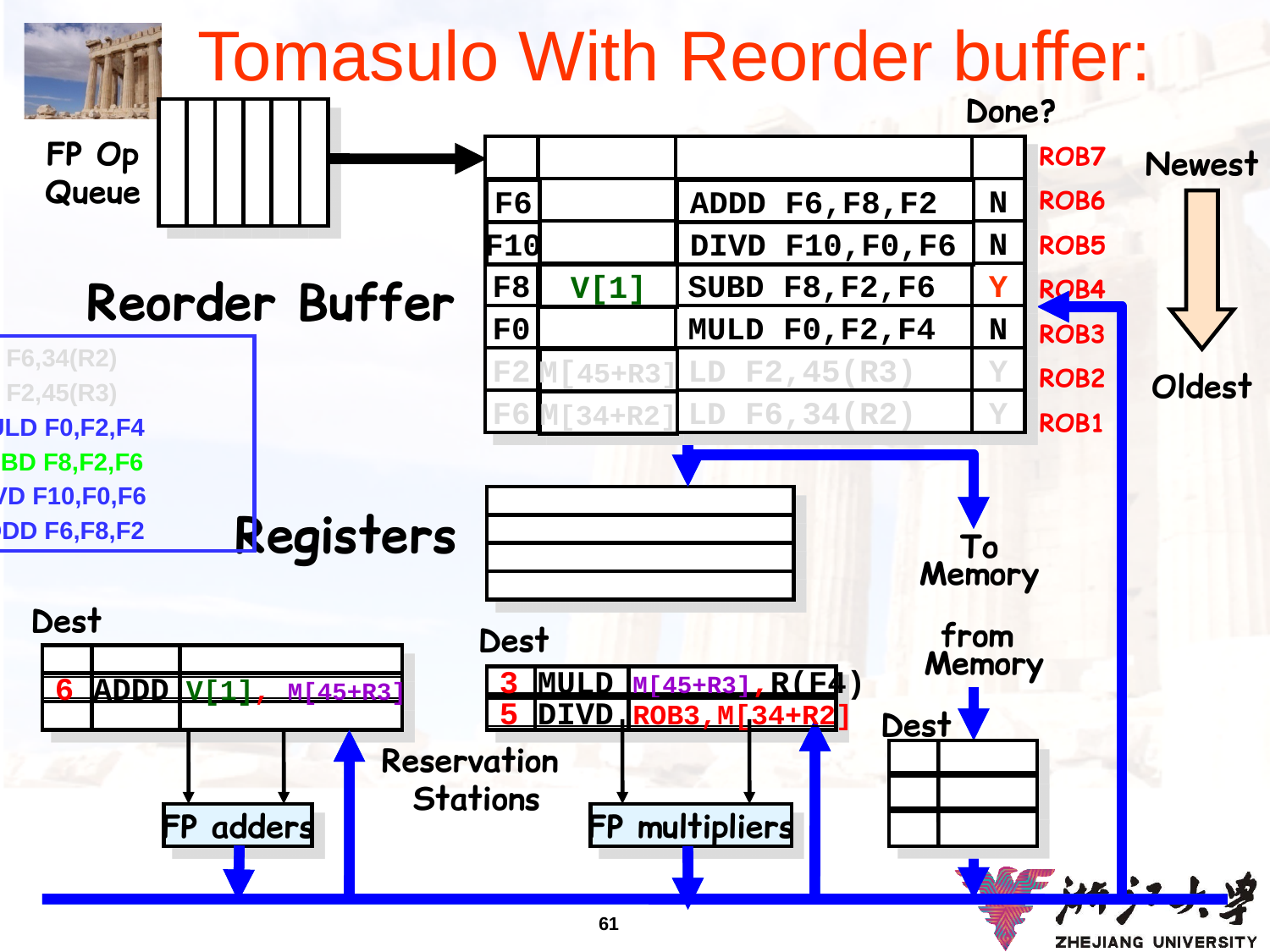

# Tomasulo With Reorder buffer:

Done?
FP Op
Queue

N

N
F8

SUBD F8,F2,F6
Y
F0

MULD F0,F2,F4
N
F2

LD F2,45(R3)
Y
F6

LD F6,34(R2)
Y
ROB7
ROB6
ROB5
ROB4
ROB3
ROB2
ROB1
Newest

F6
ADDD F6,F8,F2

F10
DIVD F10,F0,F6
Reorder Buffer
V[1]

LD F6,34(R2)
LD F2,45(R3)
MULD F0,F2,F4
SUBD F8,F2,F6
DIVD F10,F0,F6
ADDD F6,F8,F2
M[45+R3]
Oldest
M[34+R2]

Registers
To
Memory
Dest
from
Memory
Dest

3 MULD M[45+R3],R(F4)

6 ADDD V[1], M[45+R3]

5 DIVD ROB3,M[34+R2]
Dest

Reservation
Stations

FP adders
FP multipliers